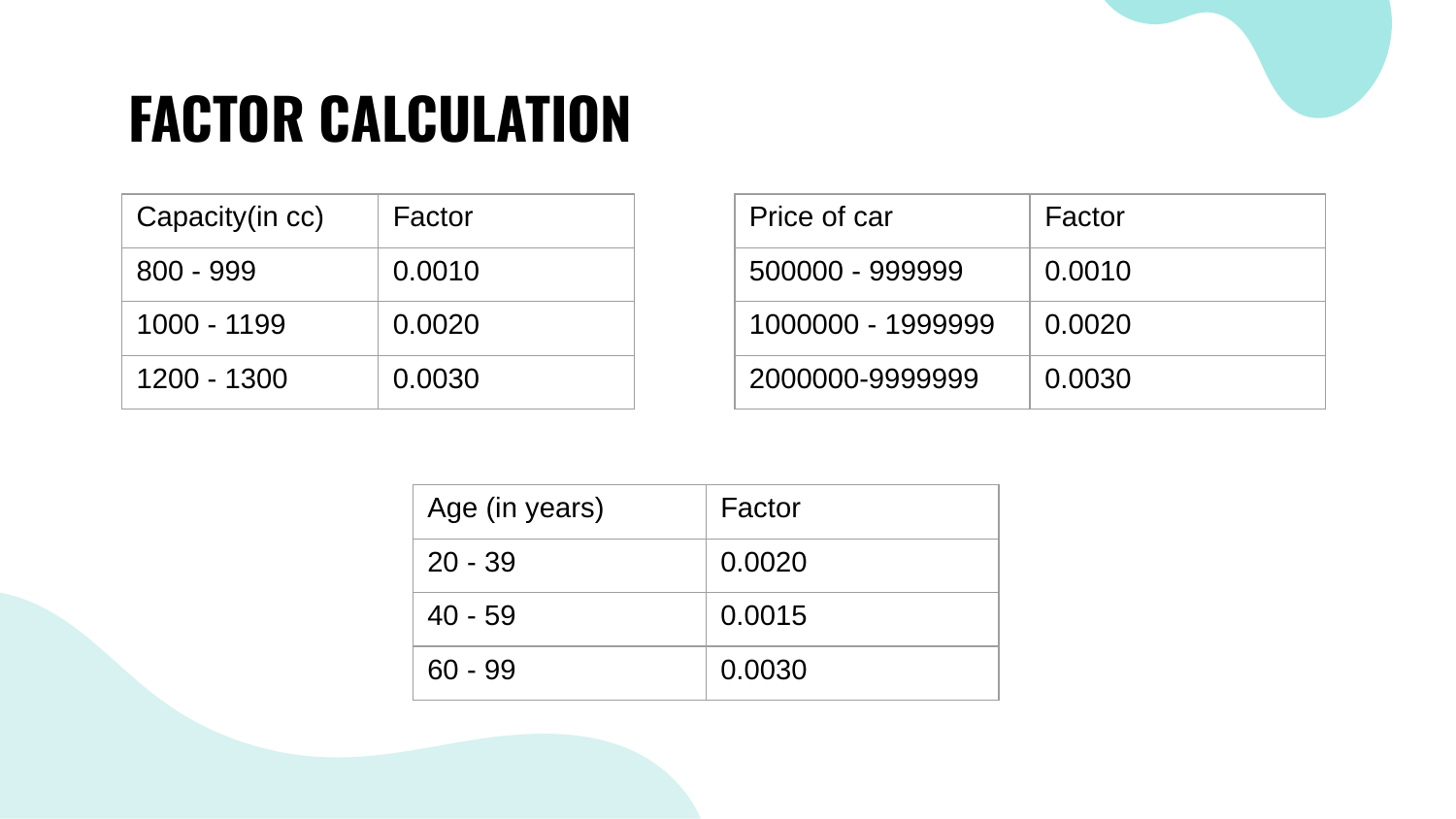

# FACTOR CALCULATION
| Capacity(in cc) | Factor |
| --- | --- |
| 800 - 999 | 0.0010 |
| 1000 - 1199 | 0.0020 |
| 1200 - 1300 | 0.0030 |
| Price of car | Factor |
| --- | --- |
| 500000 - 999999 | 0.0010 |
| 1000000 - 1999999 | 0.0020 |
| 2000000-9999999 | 0.0030 |
| Age (in years) | Factor |
| --- | --- |
| 20 - 39 | 0.0020 |
| 40 - 59 | 0.0015 |
| 60 - 99 | 0.0030 |